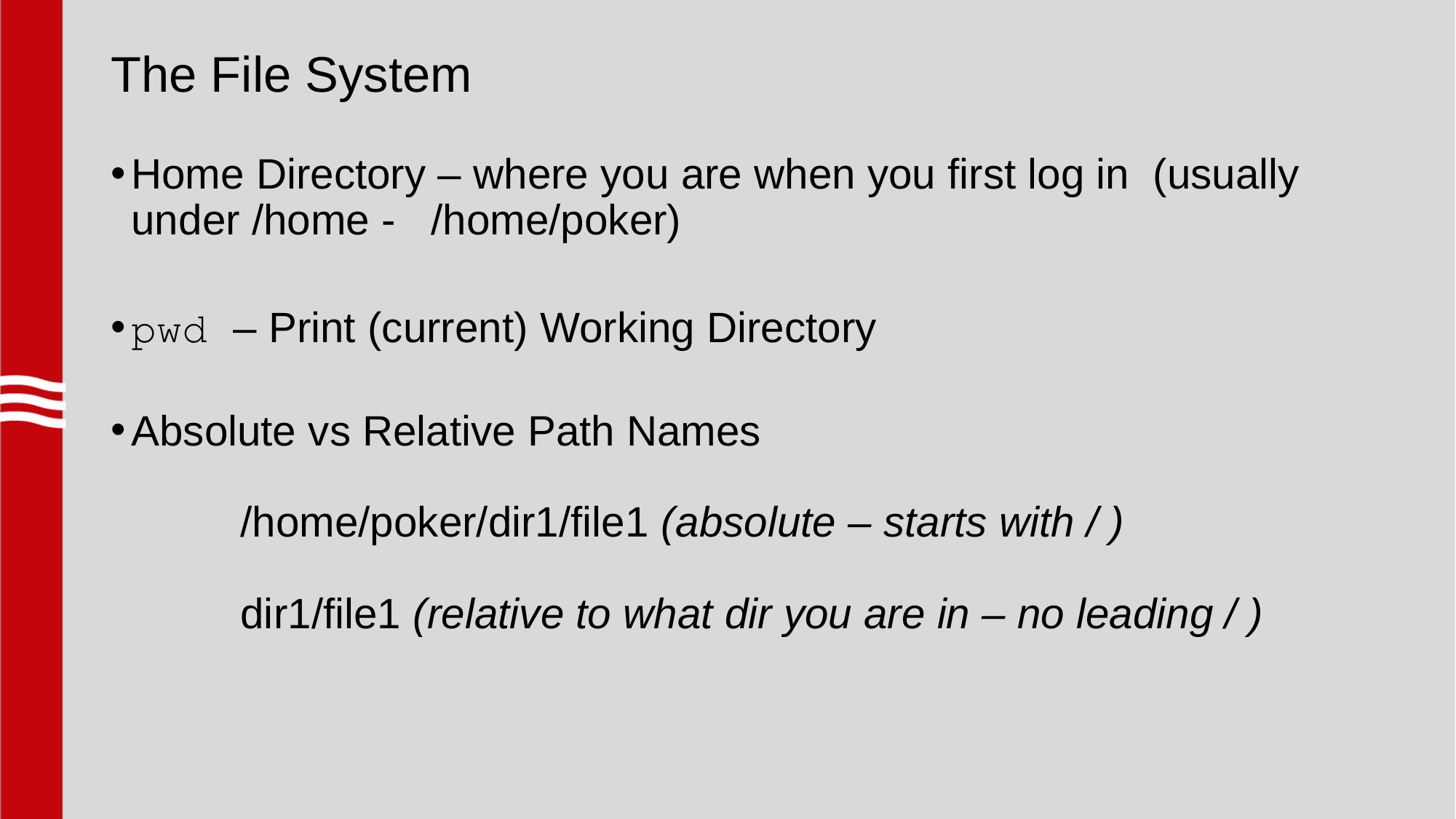

# The File System
Home Directory – where you are when you first log in  (usually under /home -   /home/poker)
pwd – Print (current) Working Directory
Absolute vs Relative Path Names
	/home/poker/dir1/file1 (absolute – starts with / )
	dir1/file1 (relative to what dir you are in – no leading / )